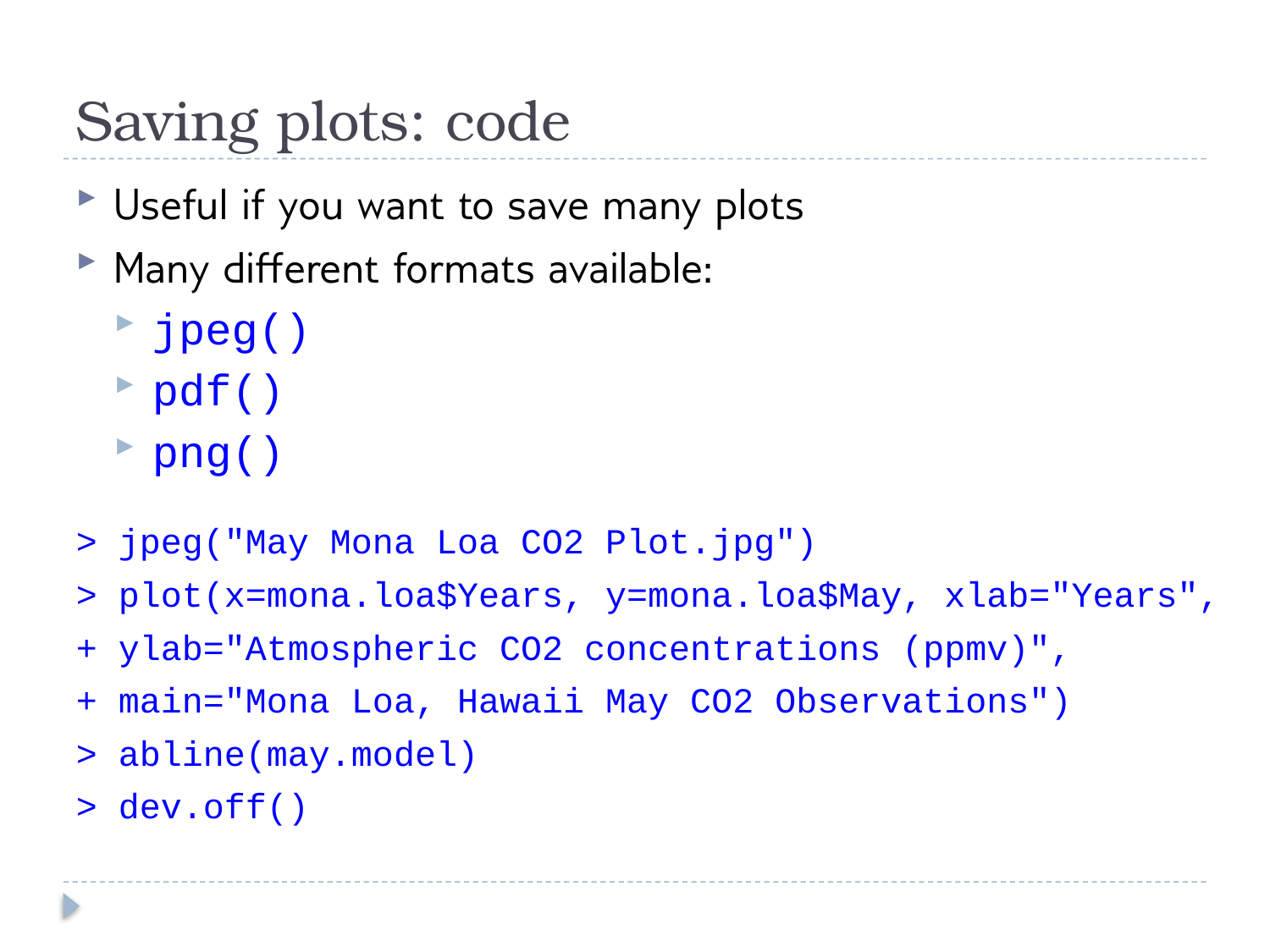

# Saving plots: code
Useful if you want to save many plots
Many different formats available:
jpeg()
pdf()
png()

> jpeg("May Mona Loa CO2 Plot.jpg")
> plot(x=mona.loa$Years, y=mona.loa$May, xlab="Years",
+ ylab="Atmospheric CO2 concentrations (ppmv)",
+ main="Mona Loa, Hawaii May CO2 Observations")
> abline(may.model)
> dev.off()